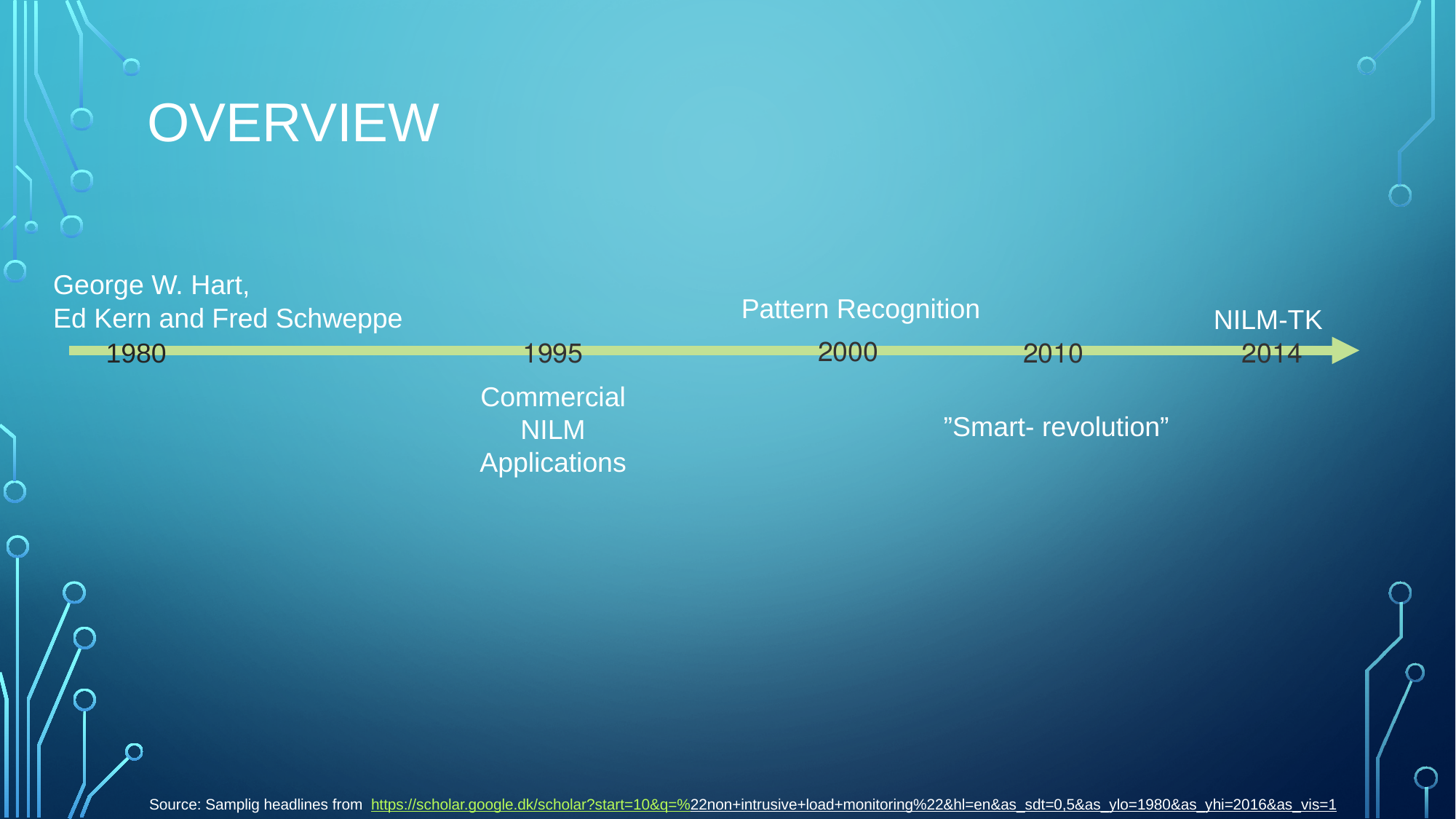

# Overview
George W. Hart,
Ed Kern and Fred Schweppe

Pattern Recognition
NILM-TK
2000
1980
1995
2010
2014
Commercial
NILM Applications
”Smart- revolution”
Source: Samplig headlines from  https://scholar.google.dk/scholar?start=10&q=%22non+intrusive+load+monitoring%22&hl=en&as_sdt=0,5&as_ylo=1980&as_yhi=2016&as_vis=1